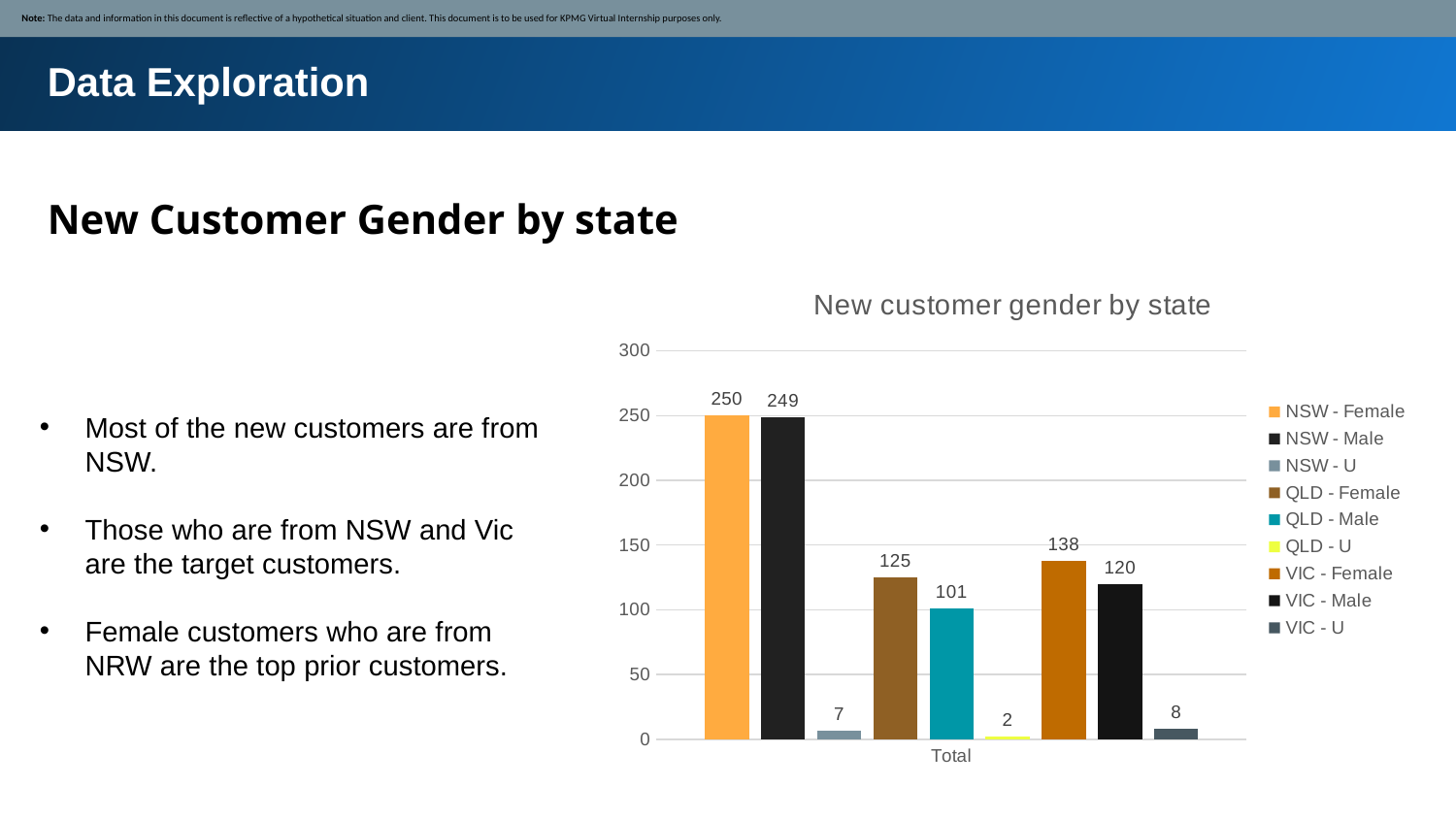

Note: The data and information in this document is reflective of a hypothetical situation and client. This document is to be used for KPMG Virtual Internship purposes only.
Data Exploration
New Customer Gender by state

### Chart: New customer gender by state

| Category | NSW - Female | NSW - Male | NSW - U | QLD - Female | QLD - Male | QLD - U | VIC - Female | VIC - Male | VIC - U |
|---|---|---|---|---|---|---|---|---|---|
| Total | 250.0 | 249.0 | 7.0 | 125.0 | 101.0 | 2.0 | 138.0 | 120.0 | 8.0 |
Most of the new customers are from NSW.

Those who are from NSW and Vic are the target customers.

Female customers who are from NRW are the top prior customers.